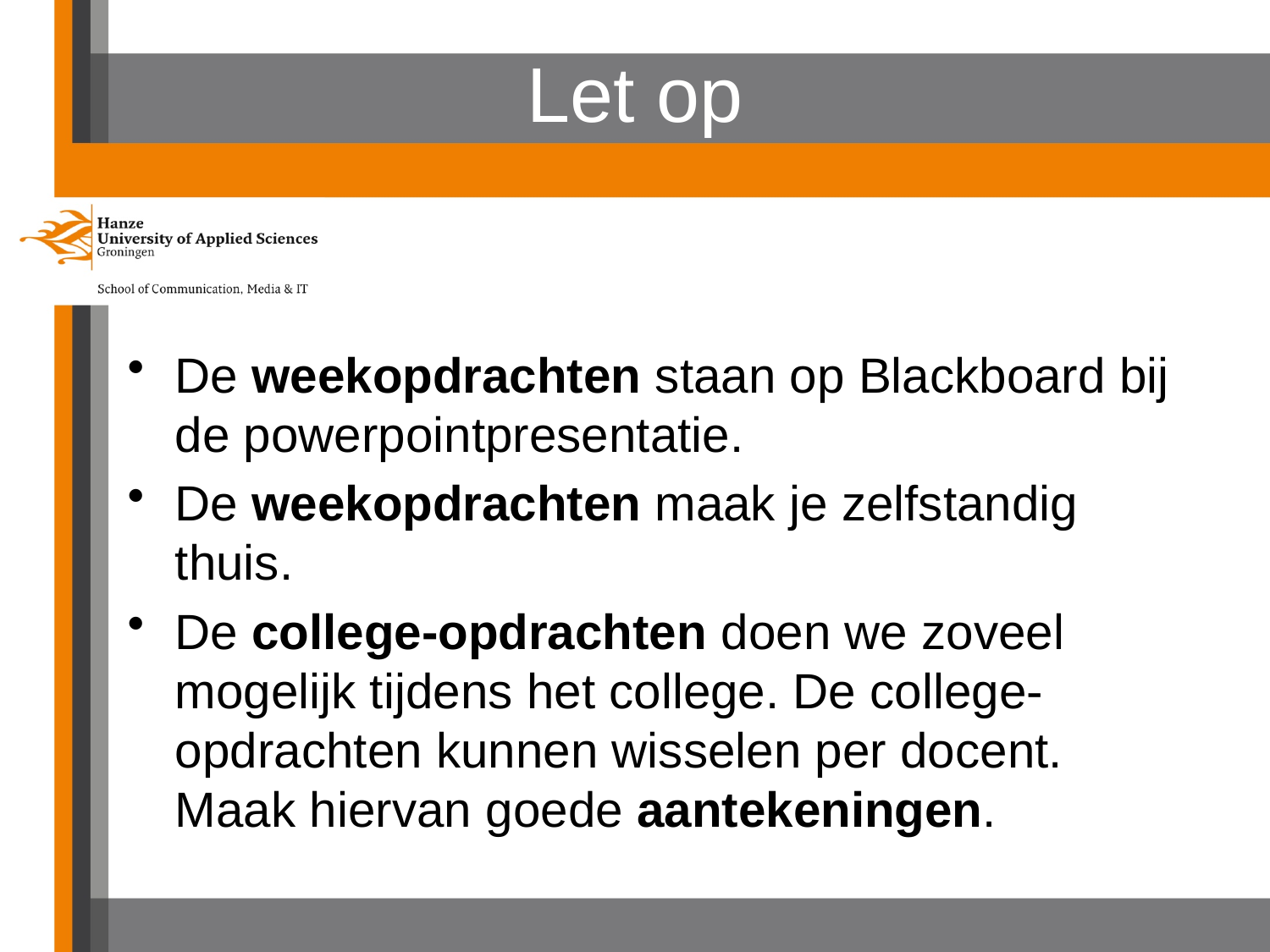

# Let op
De weekopdrachten staan op Blackboard bij de powerpointpresentatie.
De weekopdrachten maak je zelfstandig thuis.
De college-opdrachten doen we zoveel mogelijk tijdens het college. De college-opdrachten kunnen wisselen per docent. Maak hiervan goede aantekeningen.